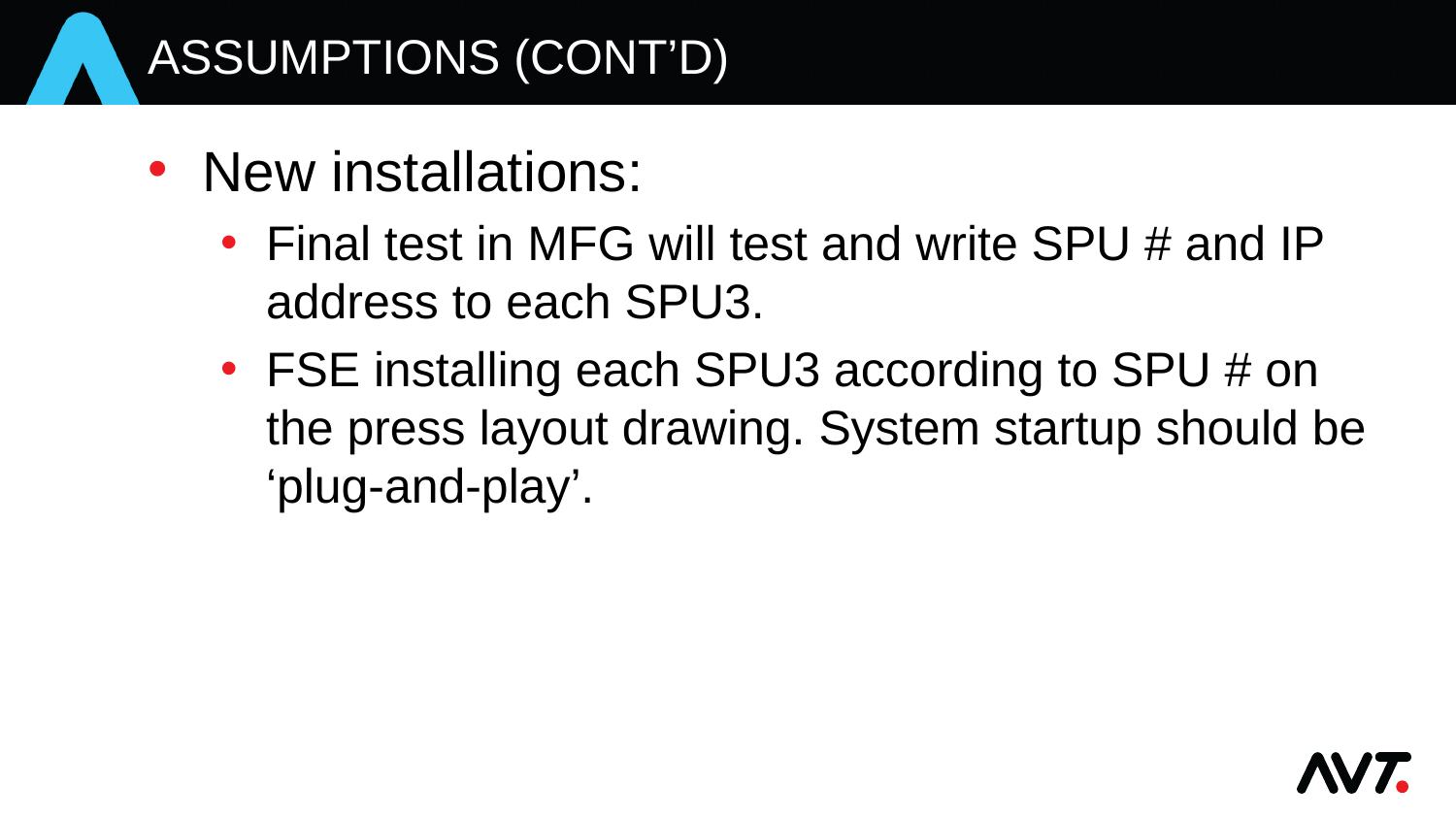

# Assumptions (cont’d)
New installations:
Final test in MFG will test and write SPU # and IP address to each SPU3.
FSE installing each SPU3 according to SPU # on the press layout drawing. System startup should be ‘plug-and-play’.